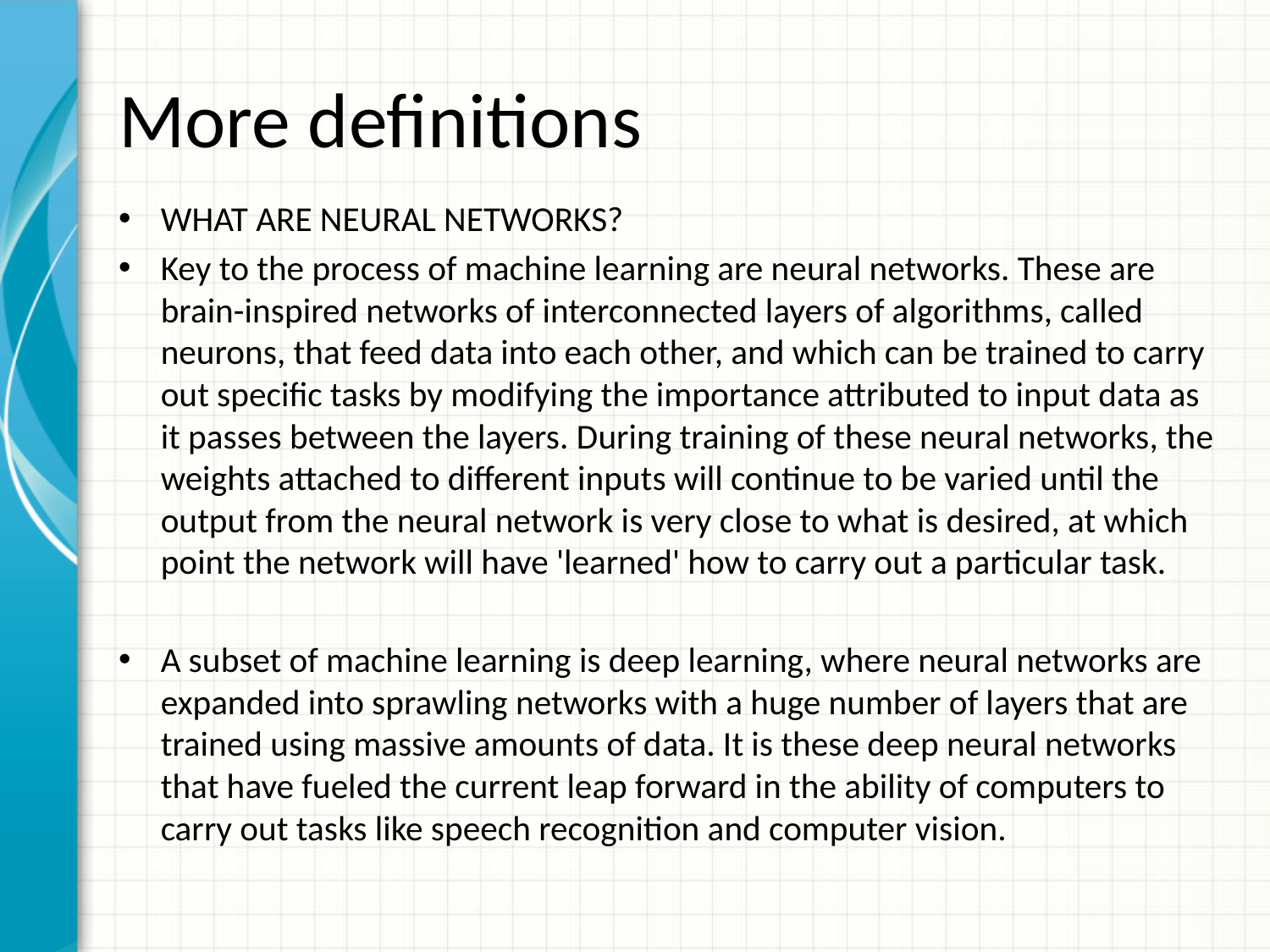

# More definitions
WHAT ARE NEURAL NETWORKS?
Key to the process of machine learning are neural networks. These are brain-inspired networks of interconnected layers of algorithms, called neurons, that feed data into each other, and which can be trained to carry out specific tasks by modifying the importance attributed to input data as it passes between the layers. During training of these neural networks, the weights attached to different inputs will continue to be varied until the output from the neural network is very close to what is desired, at which point the network will have 'learned' how to carry out a particular task.

A subset of machine learning is deep learning, where neural networks are expanded into sprawling networks with a huge number of layers that are trained using massive amounts of data. It is these deep neural networks that have fueled the current leap forward in the ability of computers to carry out tasks like speech recognition and computer vision.